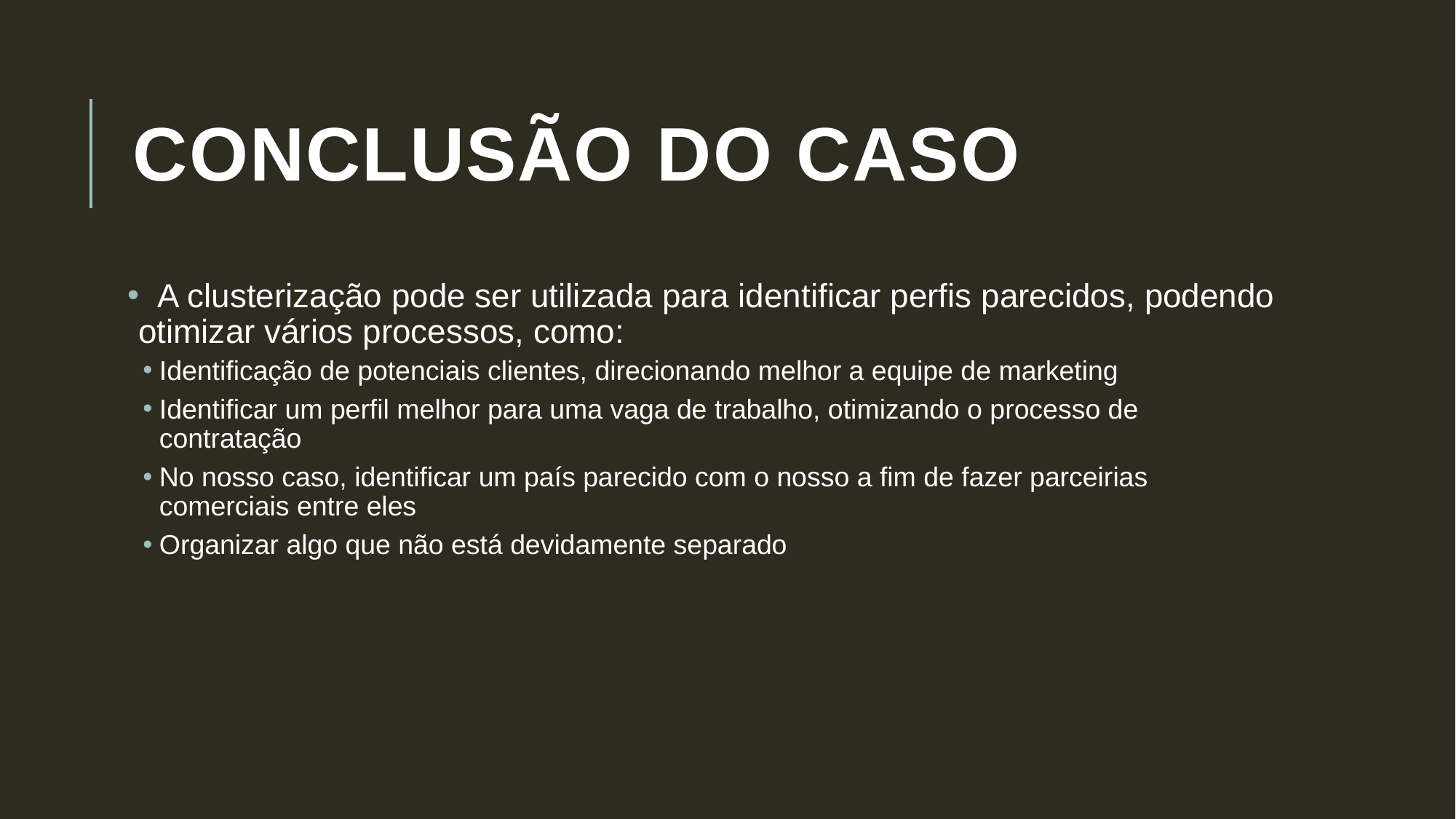

# Conclusão do caso
  A clusterização pode ser utilizada para identificar perfis parecidos, podendo otimizar vários processos, como:
Identificação de potenciais clientes, direcionando melhor a equipe de marketing
Identificar um perfil melhor para uma vaga de trabalho, otimizando o processo de contratação
No nosso caso, identificar um país parecido com o nosso a fim de fazer parceirias comerciais entre eles
Organizar algo que não está devidamente separado